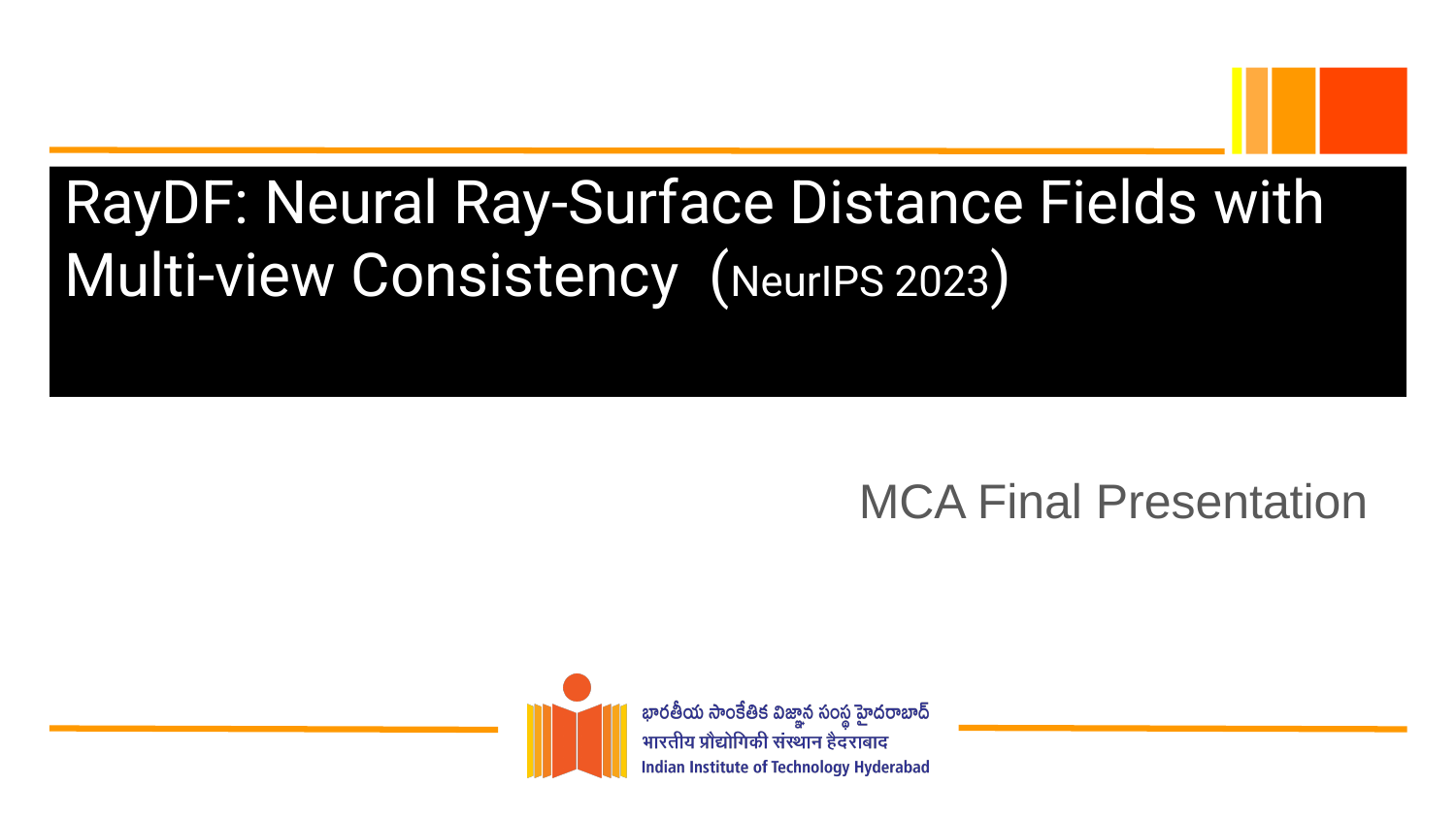

# RayDF: Neural Ray-Surface Distance Fields with Multi-view Consistency  (NeurIPS 2023)

MCA Final Presentation